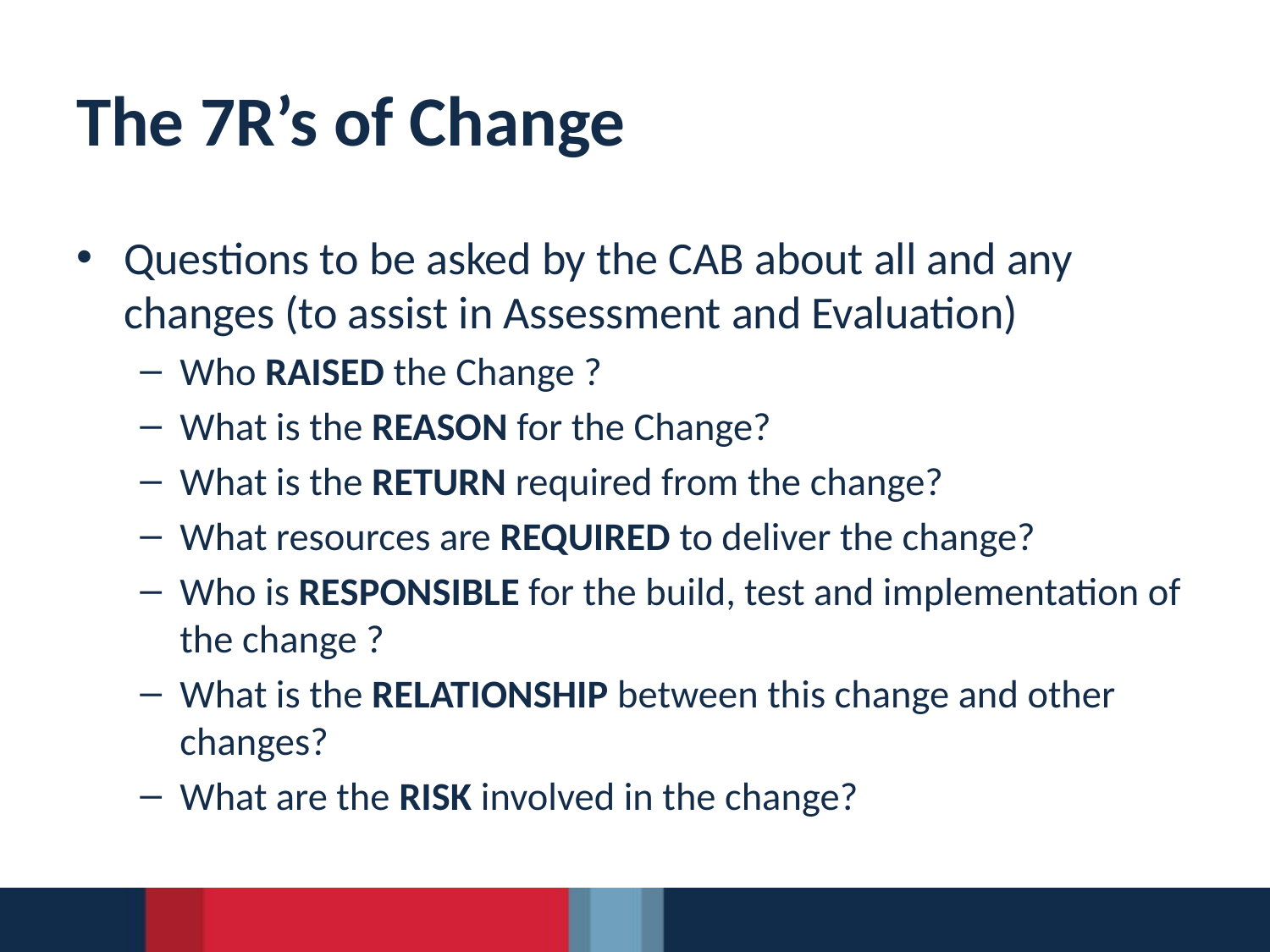

# The 7R’s of Change
Questions to be asked by the CAB about all and any changes (to assist in Assessment and Evaluation)‏
Who RAISED the Change ?
What is the REASON for the Change?
What is the RETURN required from the change?
What resources are REQUIRED to deliver the change?
Who is RESPONSIBLE for the build, test and implementation of the change ?
What is the RELATIONSHIP between this change and other changes?
What are the RISK involved in the change?